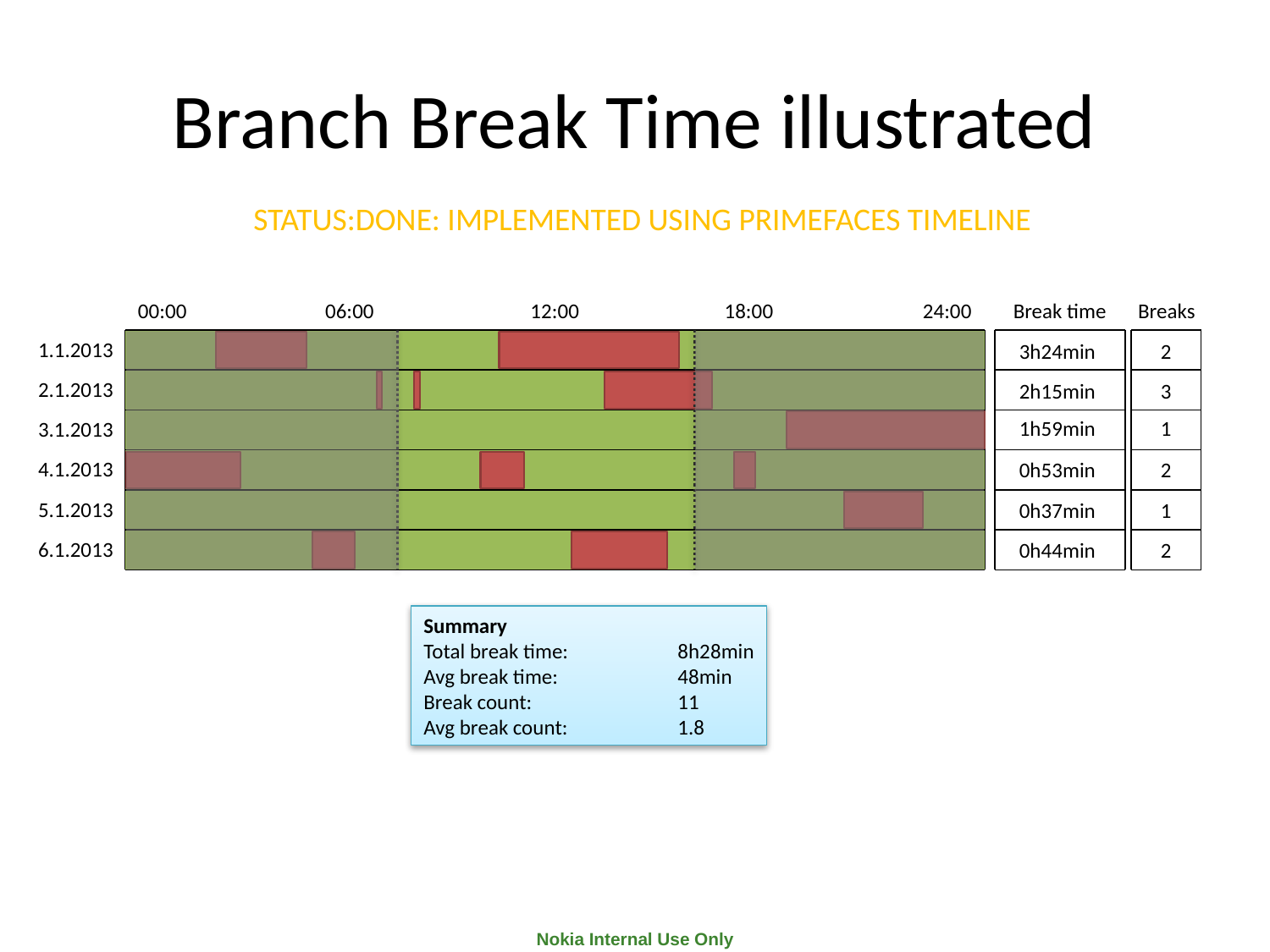

# Branch Break Time illustrated
STATUS:DONE: IMPLEMENTED USING PRIMEFACES TIMELINE
Break time
00:00
06:00
12:00
18:00
24:00
Breaks
1.1.2013

3h24min
2
2.1.2013
2h15min
3
1h59min
1
3.1.2013
4.1.2013
0h53min
2
5.1.2013
0h37min
1
6.1.2013
0h44min
2
Summary
Total break time:	8h28min
Avg break time:	48min
Break count:		11
Avg break count:	1.8